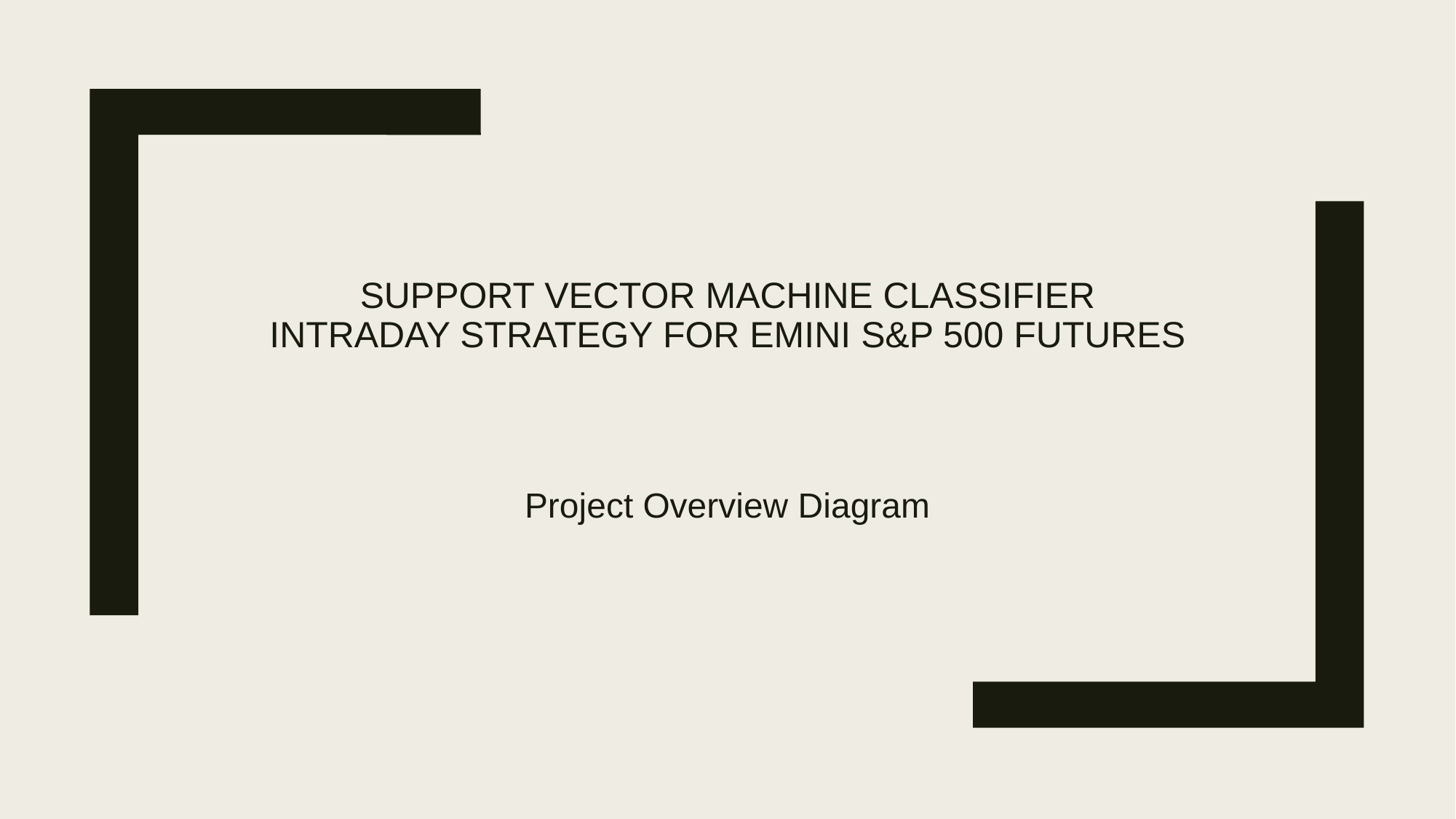

# Support vector machine classifier intraday strategy for emini s&P 500 futures
Project Overview Diagram